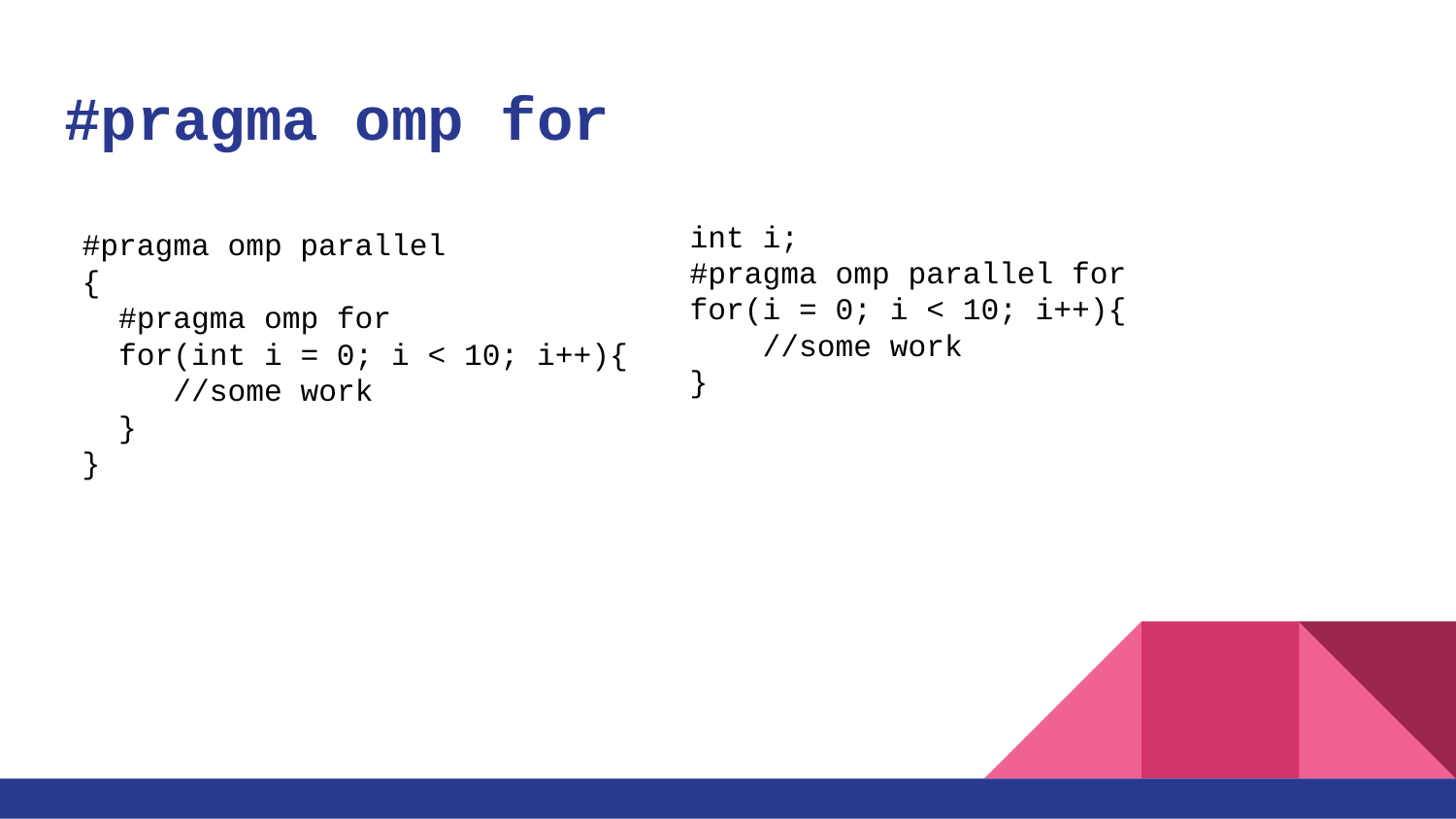

# #pragma omp for
int i;
#pragma omp parallel for
for(i = 0; i < 10; i++){
    //some work
}

#pragma omp parallel
{
  #pragma omp for
  for(int i = 0; i < 10; i++){
     //some work
  }
}